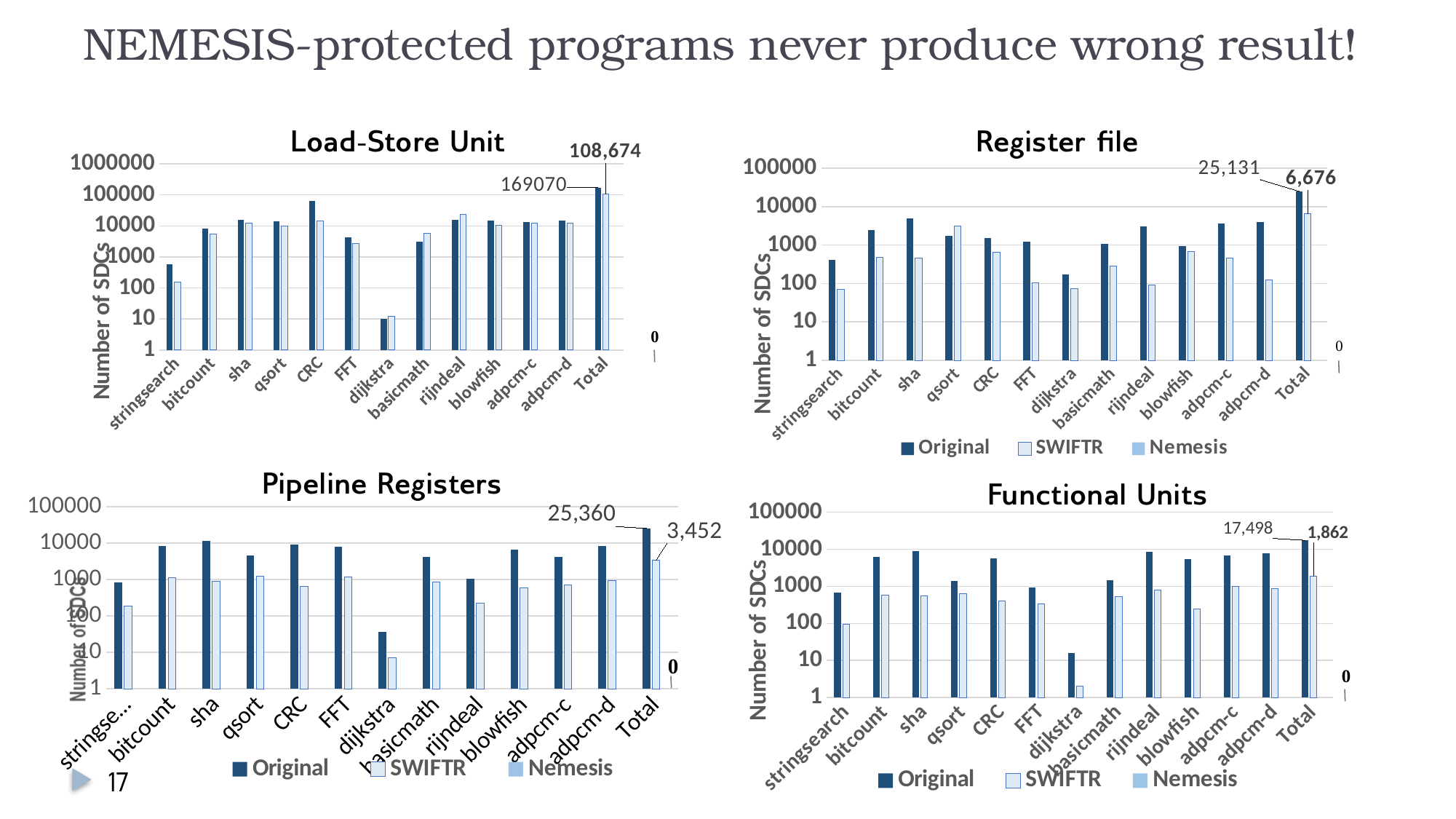

# NEMESIS-protected programs never produce wrong result!

### Chart

| Category | Original | SWIFTR | Nemesis |
|---|---|---|---|
| stringsearch | 573.0 | 153.0 | 0.0 |
| bitcount | 8136.0 | 5369.0 | 0.0 |
| sha | 16029.0 | 12384.0 | 0.0 |
| qsort | 14182.0 | 10102.0 | 0.0 |
| CRC | 64556.0 | 14269.0 | 0.0 |
| FFT | 4217.0 | 2677.0 | 0.0 |
| dijkstra | 10.0 | 12.0 | 0.0 |
| basicmath | 3124.0 | 5769.0 | 0.0 |
| rijndeal | 15859.0 | 23138.0 | 0.0 |
| blowfish | 14512.0 | 10731.0 | 0.0 |
| adpcm-c | 12979.0 | 11996.0 | 0.0 |
| adpcm-d | 14893.0 | 12074.0 | 0.0 |
| Total | 169070.0 | 108674.0 | 0.0 |
Load-Store Unit
Register file

### Chart

| Category | Original | SWIFTR | Nemesis |
|---|---|---|---|
| stringsearch | 418.0 | 70.0 | 0.0 |
| bitcount | 2486.0 | 483.0 | 0.0 |
| sha | 5043.0 | 470.0 | 0.0 |
| qsort | 1727.0 | 3164.0 | 0.0 |
| CRC | 1500.0 | 660.0 | 0.0 |
| FFT | 1222.0 | 105.0 | 0.0 |
| dijkstra | 170.0 | 74.0 | 0.0 |
| basicmath | 1095.0 | 280.0 | 0.0 |
| rijndeal | 3018.0 | 90.0 | 0.0 |
| blowfish | 936.0 | 696.0 | 0.0 |
| adpcm-c | 3588.0 | 457.0 | 0.0 |
| adpcm-d | 3928.0 | 127.0 | 0.0 |
| Total | 25131.0 | 6676.0 | 0.0 |

### Chart

| Category | Original | SWIFTR | Nemesis |
|---|---|---|---|
| stringsearch | 854.0 | 191.0 | 0.0 |
| bitcount | 8340.0 | 1112.0 | 0.0 |
| sha | 11614.0 | 909.0 | 0.0 |
| qsort | 4552.0 | 1240.0 | 0.0 |
| CRC | 8959.0 | 661.0 | 0.0 |
| FFT | 8033.0 | 1163.0 | 0.0 |
| dijkstra | 36.0 | 7.0 | 0.0 |
| basicmath | 4116.0 | 860.0 | 0.0 |
| rijndeal | 1030.0 | 222.0 | 0.0 |
| blowfish | 6571.0 | 599.0 | 0.0 |
| adpcm-c | 4102.0 | 719.0 | 0.0 |
| adpcm-d | 8404.0 | 925.0 | 0.0 |
| Total | 25360.0 | 3452.0 | 0.0 |
Pipeline Registers

### Chart

| Category | Original | SWIFTR | Nemesis |
|---|---|---|---|
| stringsearch | 671.0 | 94.0 | 0.0 |
| bitcount | 6319.0 | 581.0 | 0.0 |
| sha | 9095.0 | 543.0 | 0.0 |
| qsort | 1413.0 | 644.0 | 0.0 |
| CRC | 5696.0 | 406.0 | 0.0 |
| FFT | 949.0 | 338.0 | 0.0 |
| dijkstra | 16.0 | 2.0 | 0.0 |
| basicmath | 1448.0 | 533.0 | 0.0 |
| rijndeal | 8441.0 | 813.0 | 0.0 |
| blowfish | 5325.0 | 249.0 | 0.0 |
| adpcm-c | 6761.0 | 989.0 | 0.0 |
| adpcm-d | 7870.0 | 868.0 | 0.0 |
| Total | 17498.0 | 1862.0 | 0.0 |
Functional Units
17